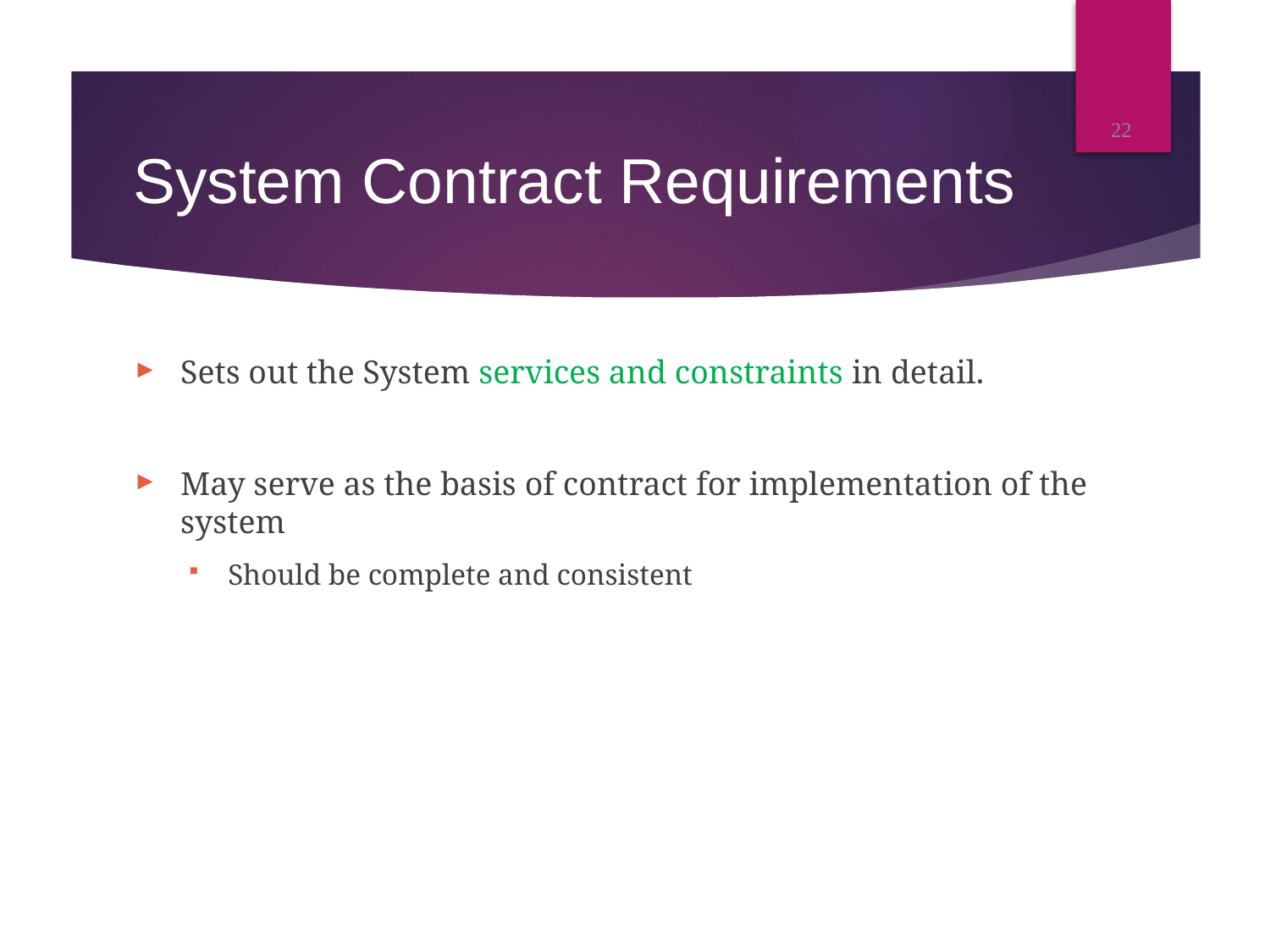

22
# System Contract Requirements
Sets out the System services and constraints in detail.

May serve as the basis of contract for implementation of the system
Should be complete and consistent